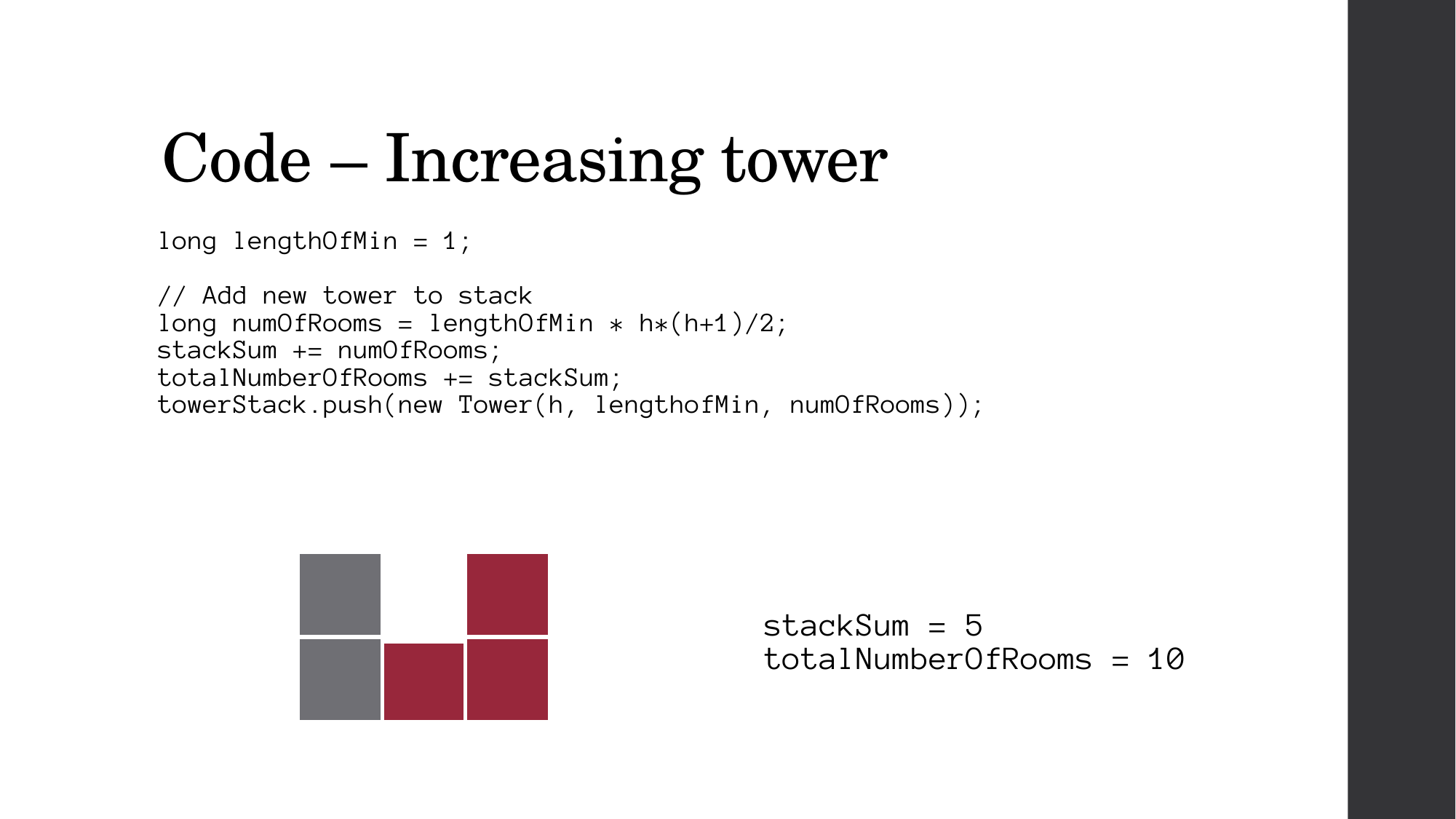

# Code – Increasing tower
long lengthOfMin = 1;

// Add new tower to stack
long numOfRooms = lengthOfMin * h*(h+1)/2;
stackSum += numOfRooms;
totalNumberOfRooms += stackSum;
towerStack.push(new Tower(h, lengthofMin, numOfRooms));
|  |
| --- |
|  |
|  |
| --- |
|  |
stackSum = 5
totalNumberOfRooms = 10
|  |
| --- |